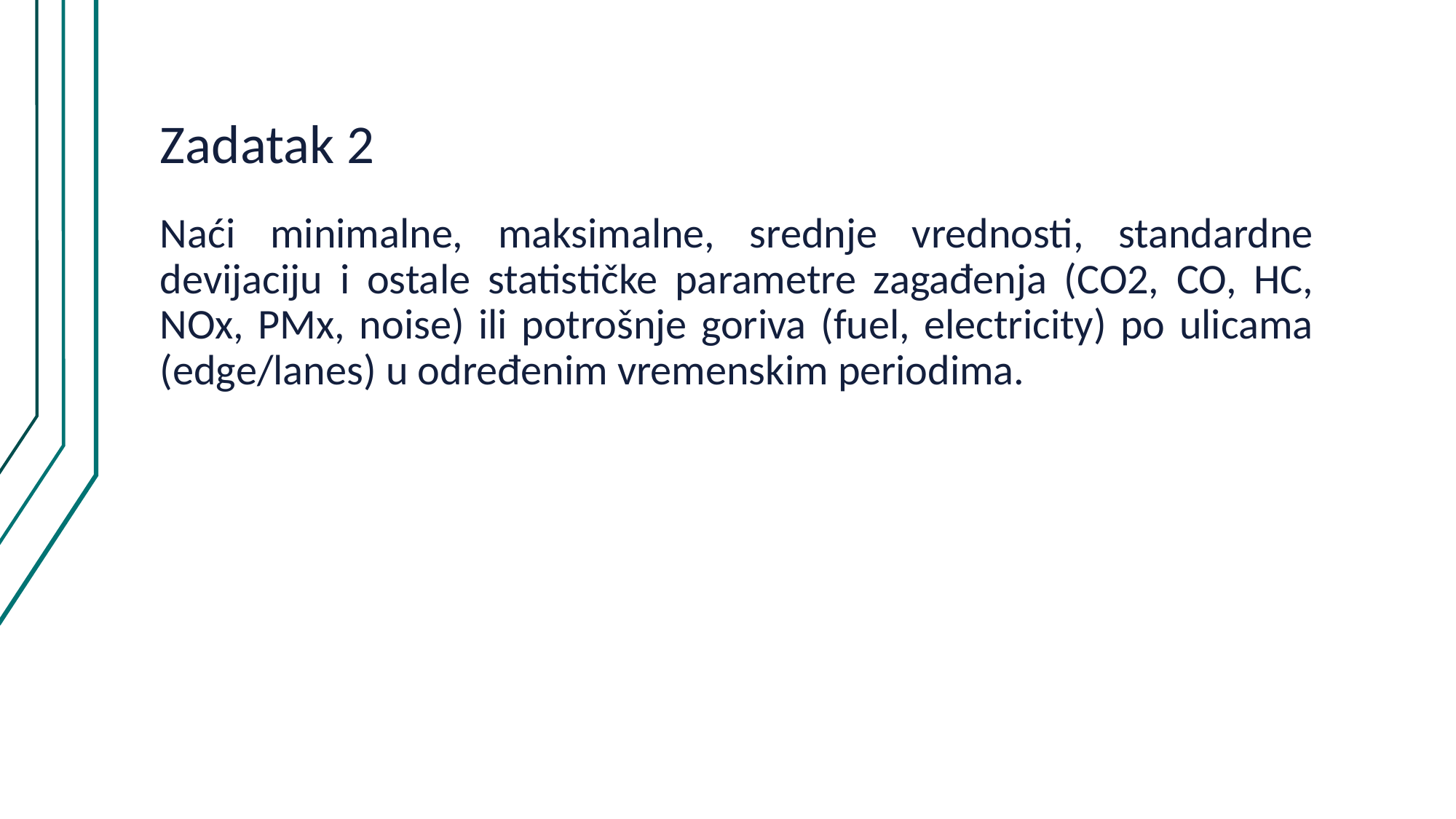

# Zadatak 2
Naći minimalne, maksimalne, srednje vrednosti, standardne devijaciju i ostale statističke parametre zagađenja (CO2, CO, HC, NOx, PMx, noise) ili potrošnje goriva (fuel, electricity) po ulicama (edge/lanes) u određenim vremenskim periodima.